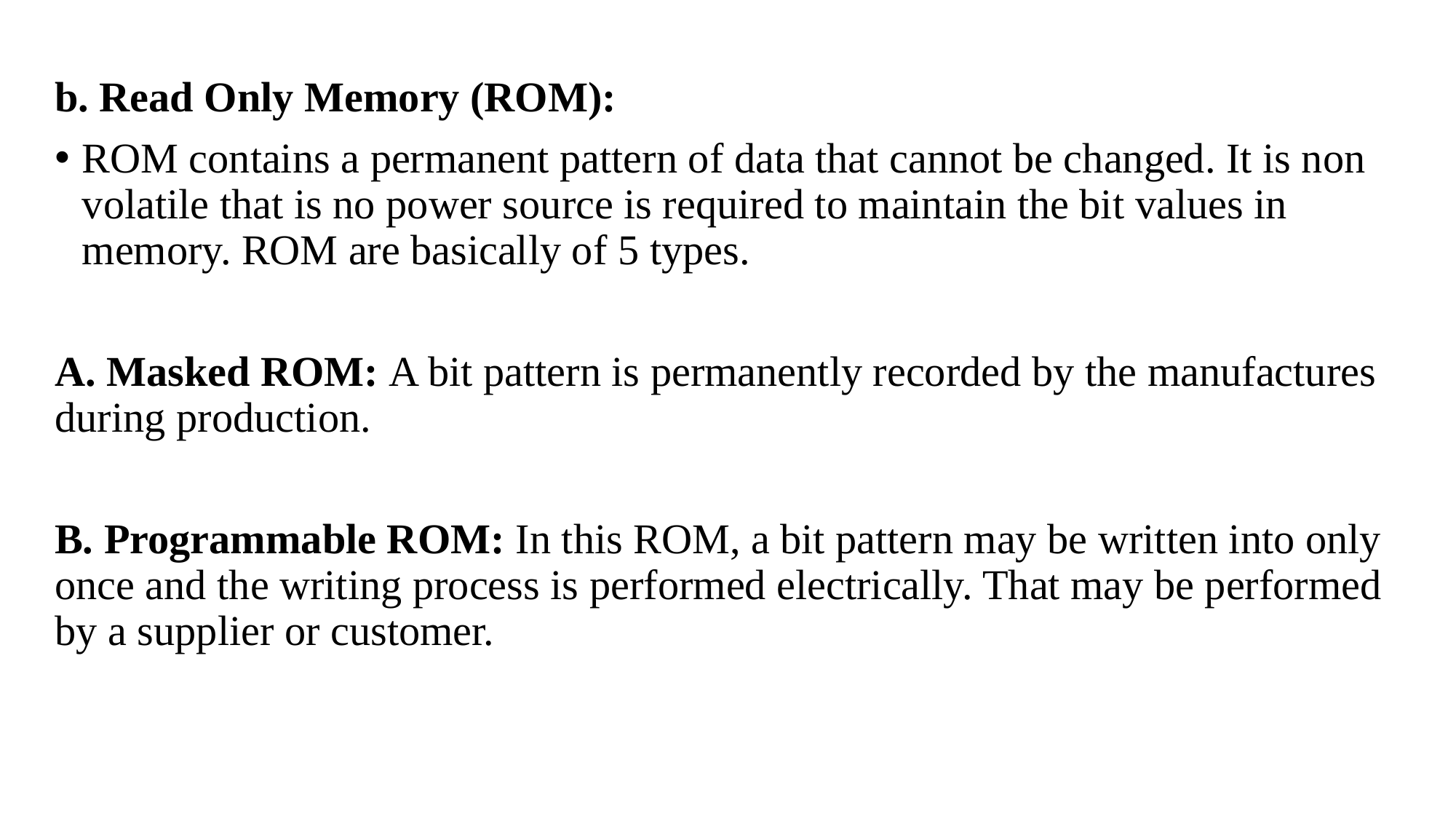

b. Read Only Memory (ROM):
ROM contains a permanent pattern of data that cannot be changed. It is non volatile that is no power source is required to maintain the bit values in memory. ROM are basically of 5 types.

A. Masked ROM: A bit pattern is permanently recorded by the manufactures during production.

B. Programmable ROM: In this ROM, a bit pattern may be written into only once and the writing process is performed electrically. That may be performed by a supplier or customer.